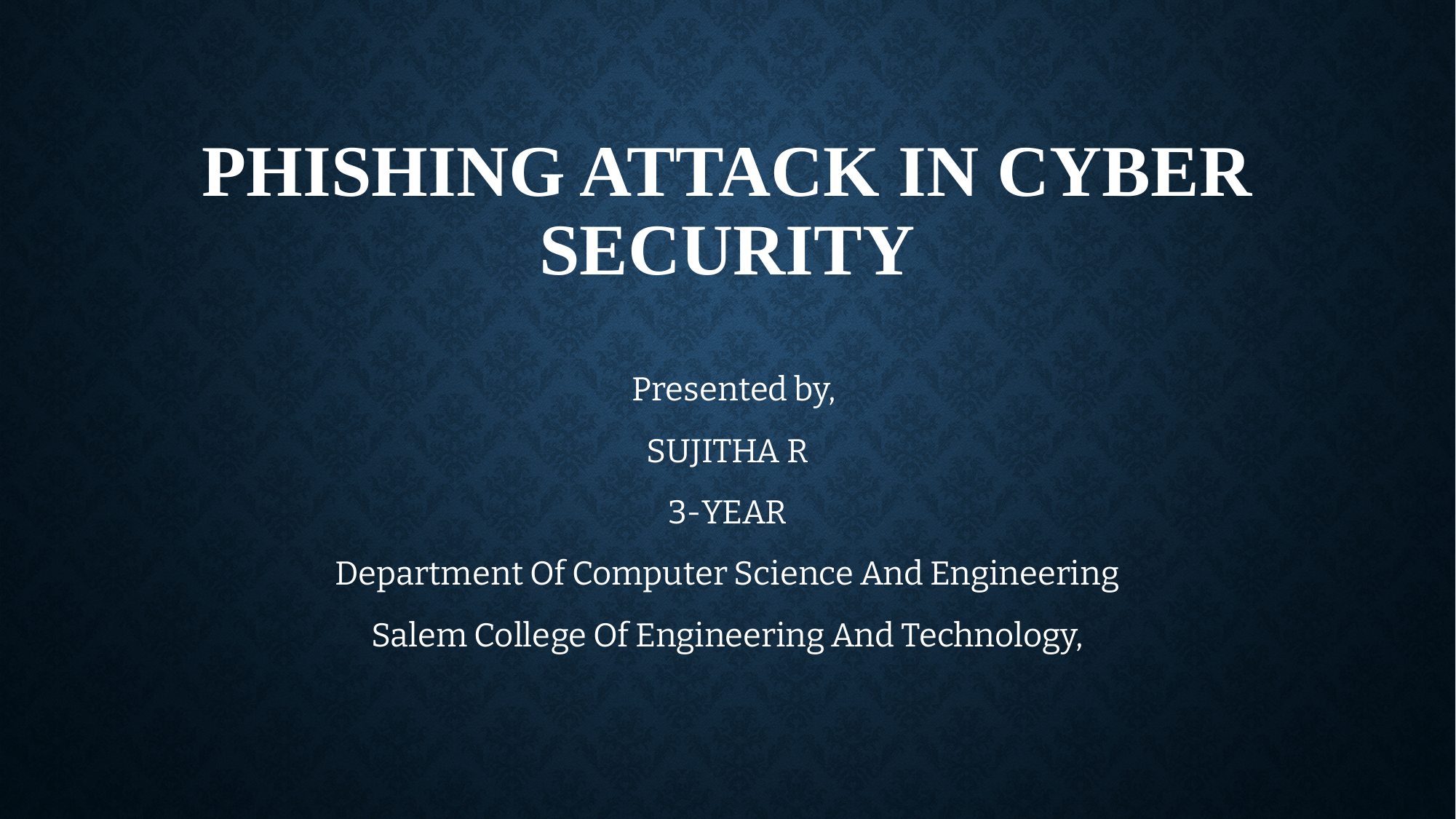

# Phishing attack in cyber security
  Presented by,
SUJITHA R
3-YEAR
Department Of Computer Science And Engineering
Salem College Of Engineering And Technology,